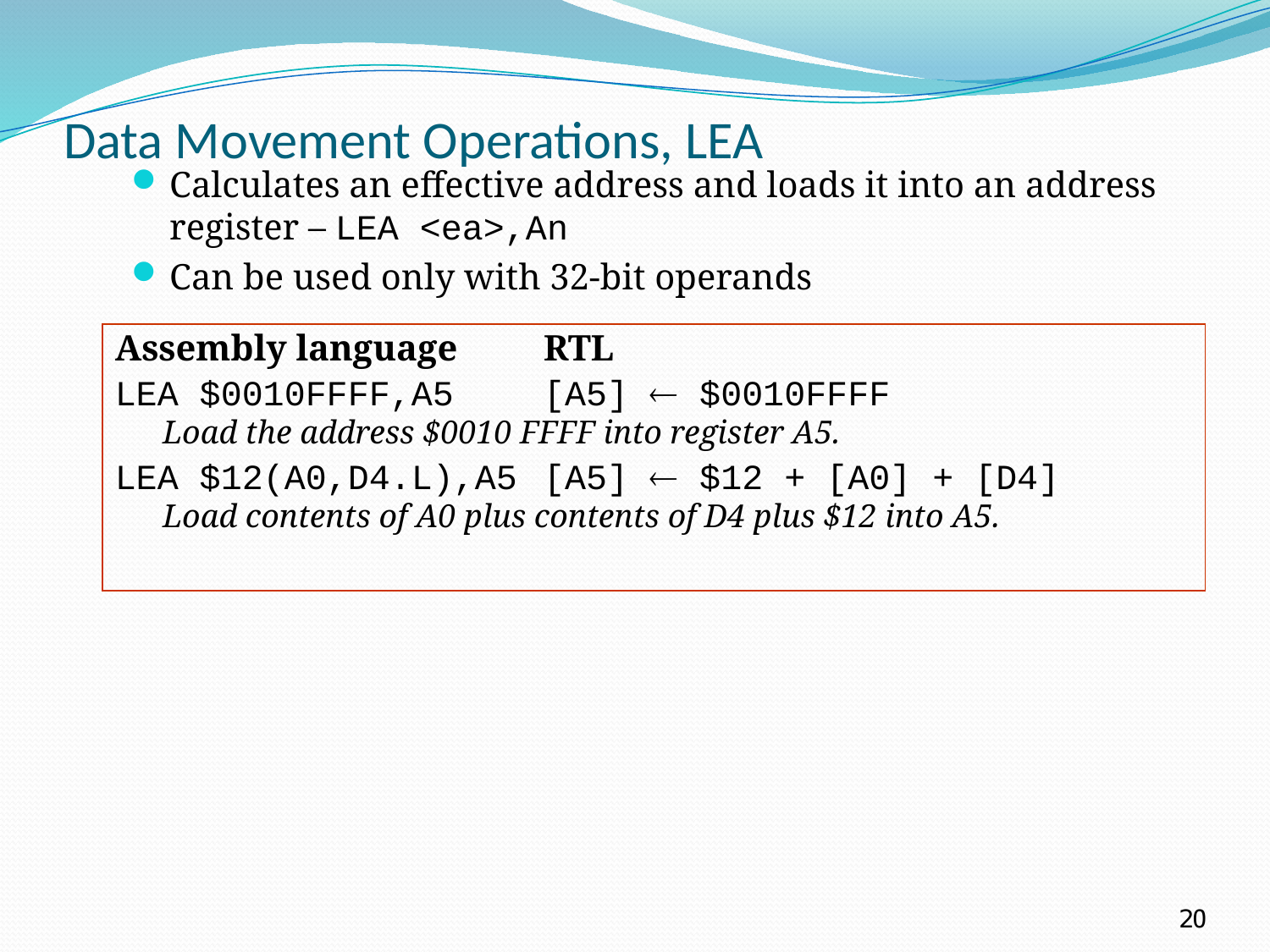

# Data Movement Operations, LEA
Calculates an effective address and loads it into an address register – LEA <ea>,An
Can be used only with 32-bit operands
Assembly language	RTL
LEA $0010FFFF,A5	[A5] ← $0010FFFF
Load the address $0010 FFFF into register A5.
LEA $12(A0,D4.L),A5	[A5] ← $12 + [A0] + [D4]
Load contents of A0 plus contents of D4 plus $12 into A5.

20